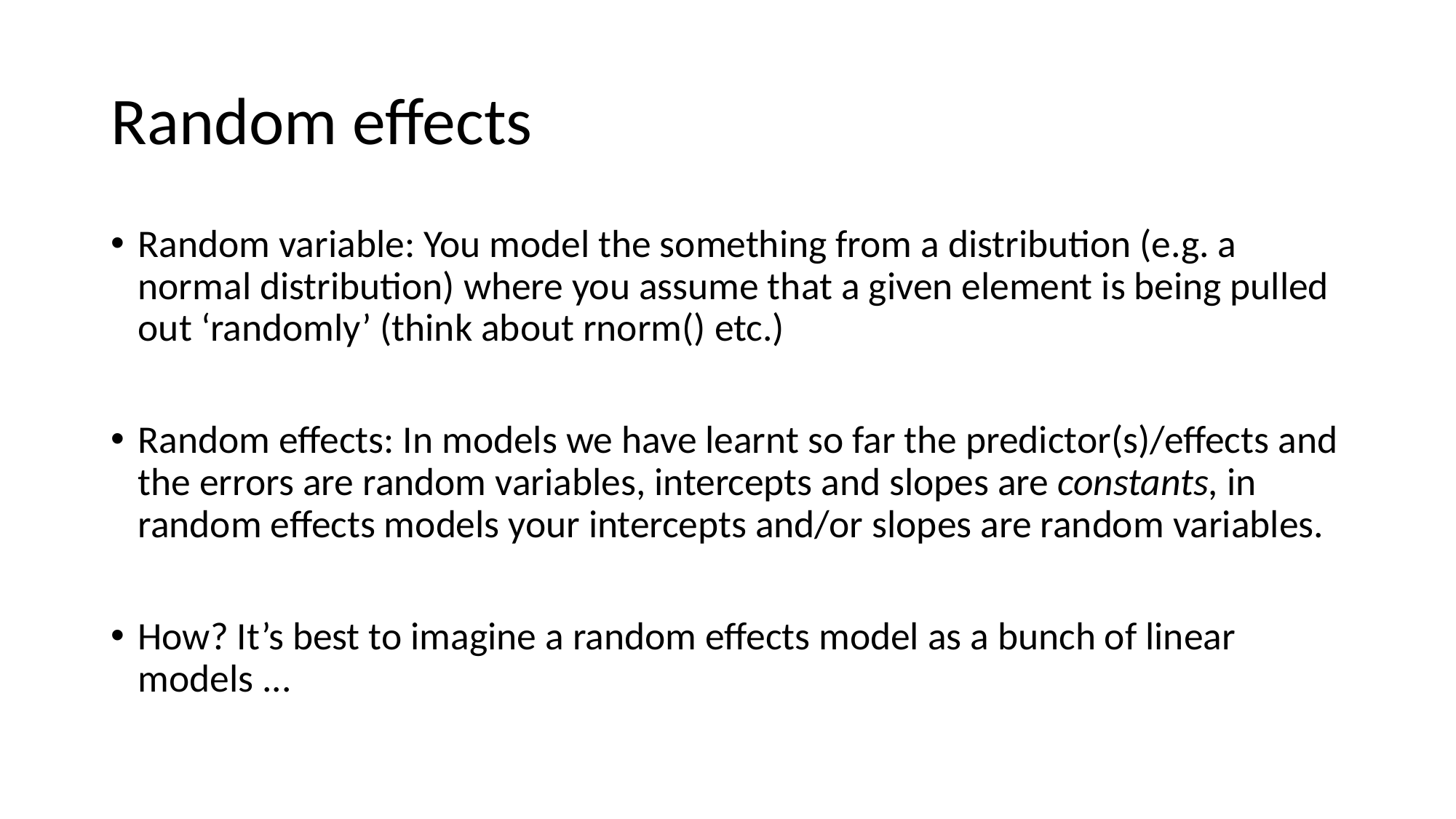

# Random effects
Random variable: You model the something from a distribution (e.g. a normal distribution) where you assume that a given element is being pulled out ‘randomly’ (think about rnorm() etc.)

Random effects: In models we have learnt so far the predictor(s)/effects and the errors are random variables, intercepts and slopes are constants, in random effects models your intercepts and/or slopes are random variables.

How? It’s best to imagine a random effects model as a bunch of linear models ...